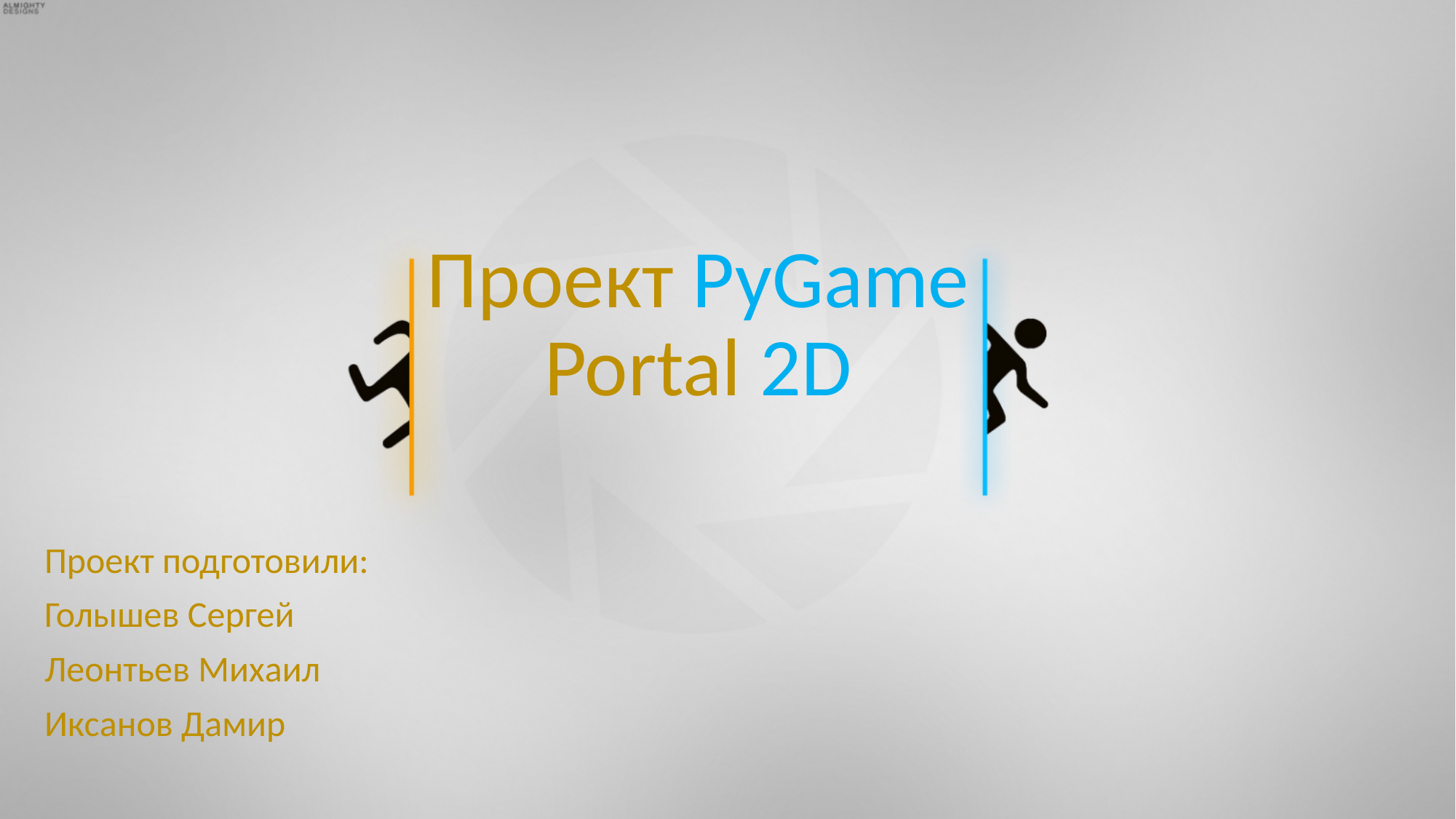

# Проект PyGame Portal 2D
Проект подготовили:
Голышев Сергей
Леонтьев Михаил
Иксанов Дамир